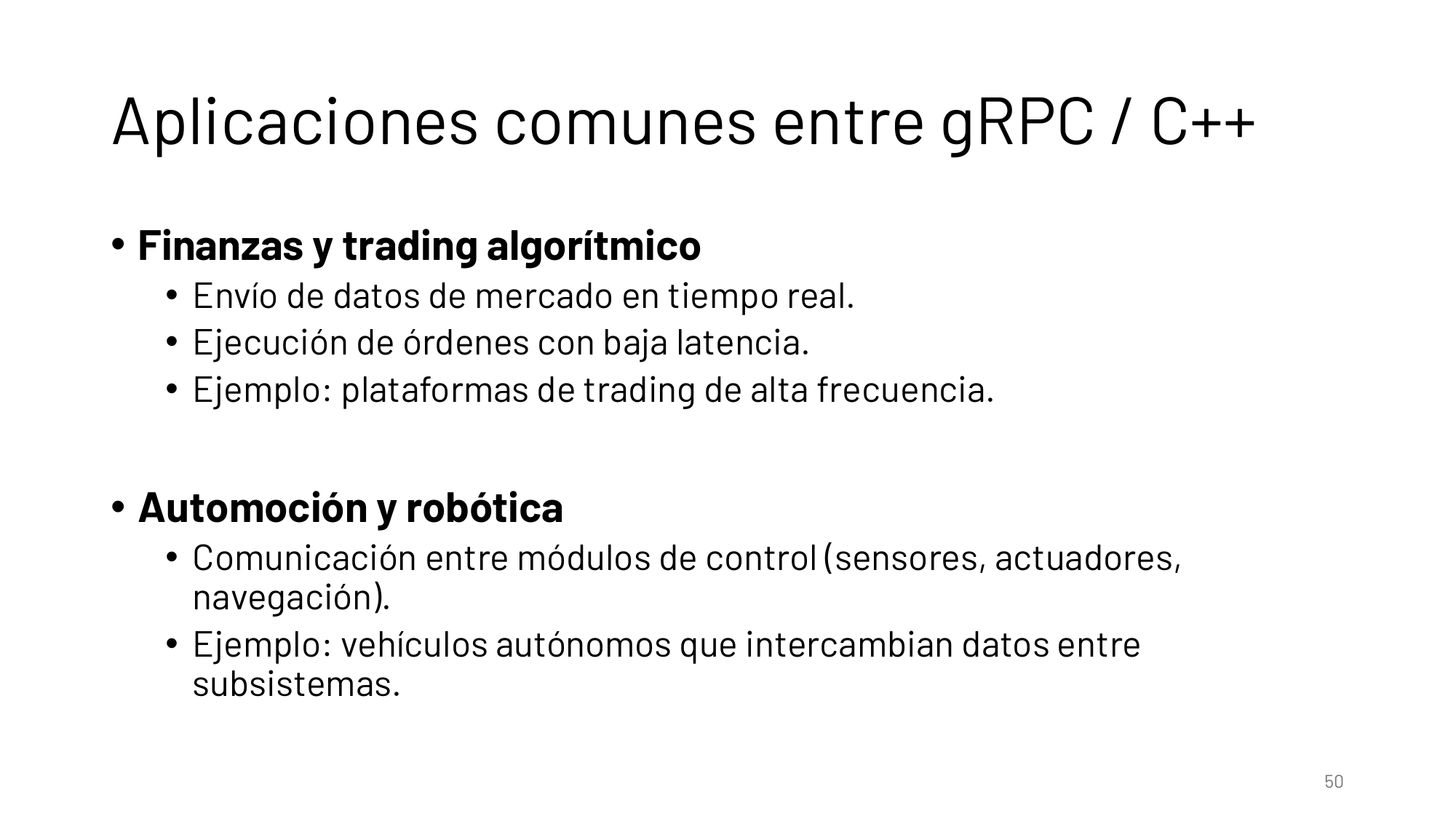

# Aplicaciones comunes entre gRPC / C++
Finanzas y trading algorítmico
Envío de datos de mercado en tiempo real.
Ejecución de órdenes con baja latencia.
Ejemplo: plataformas de trading de alta frecuencia.

Automoción y robótica
Comunicación entre módulos de control (sensores, actuadores, navegación).
Ejemplo: vehículos autónomos que intercambian datos entre subsistemas.

50